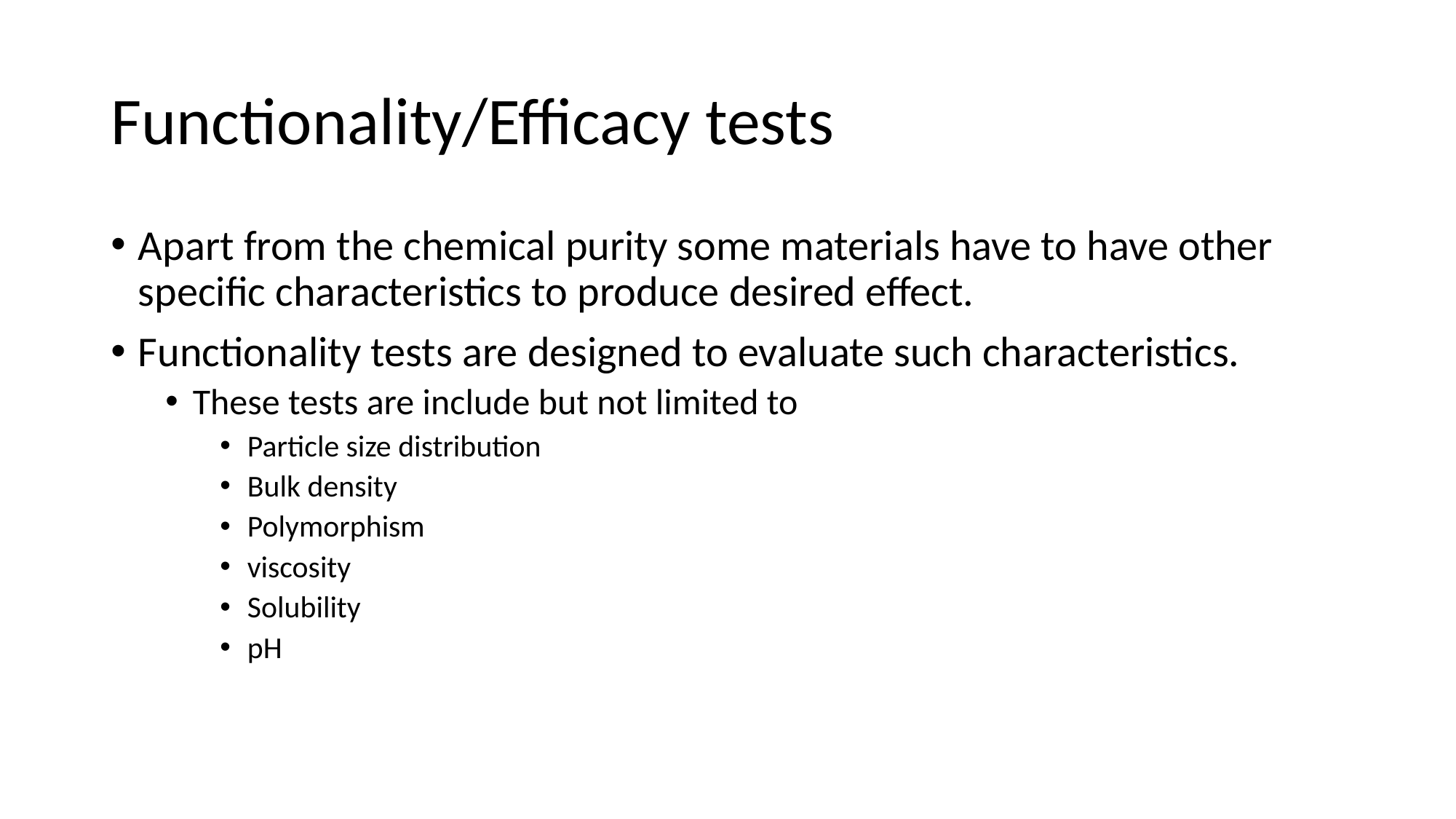

# Functionality/Efficacy tests
Apart from the chemical purity some materials have to have other specific characteristics to produce desired effect.
Functionality tests are designed to evaluate such characteristics.
These tests are include but not limited to
Particle size distribution
Bulk density
Polymorphism
viscosity
Solubility
pH